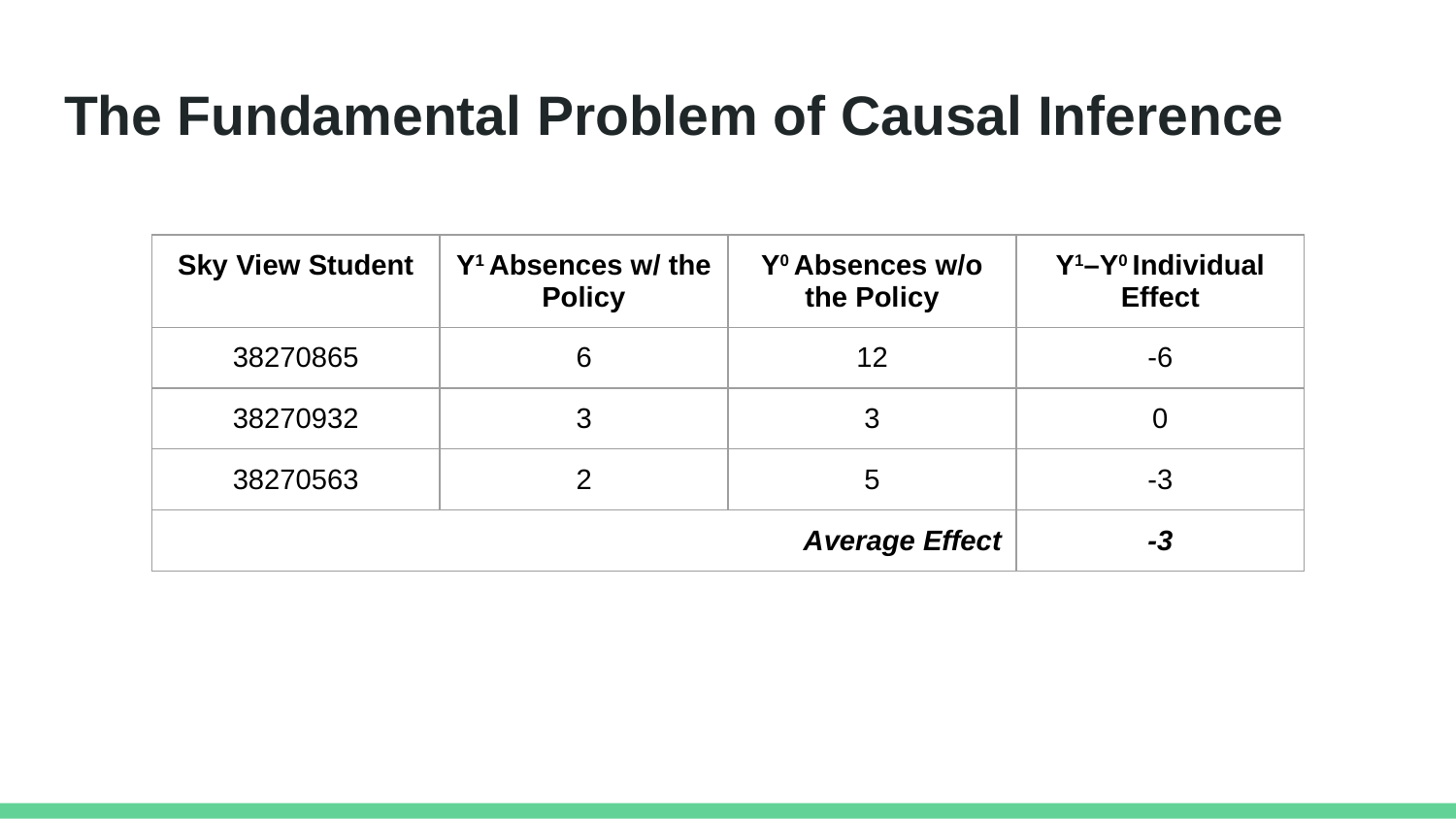

# The Fundamental Problem of Causal Inference
| Sky View Student | Y1 Absences w/ the Policy | Y0 Absences w/o the Policy | Y1–Y0 Individual Effect |
| --- | --- | --- | --- |
| 38270865 | 6 | 12 | -6 |
| 38270932 | 3 | 3 | 0 |
| 38270563 | 2 | 5 | -3 |
| Average Effect |  |  | -3 |